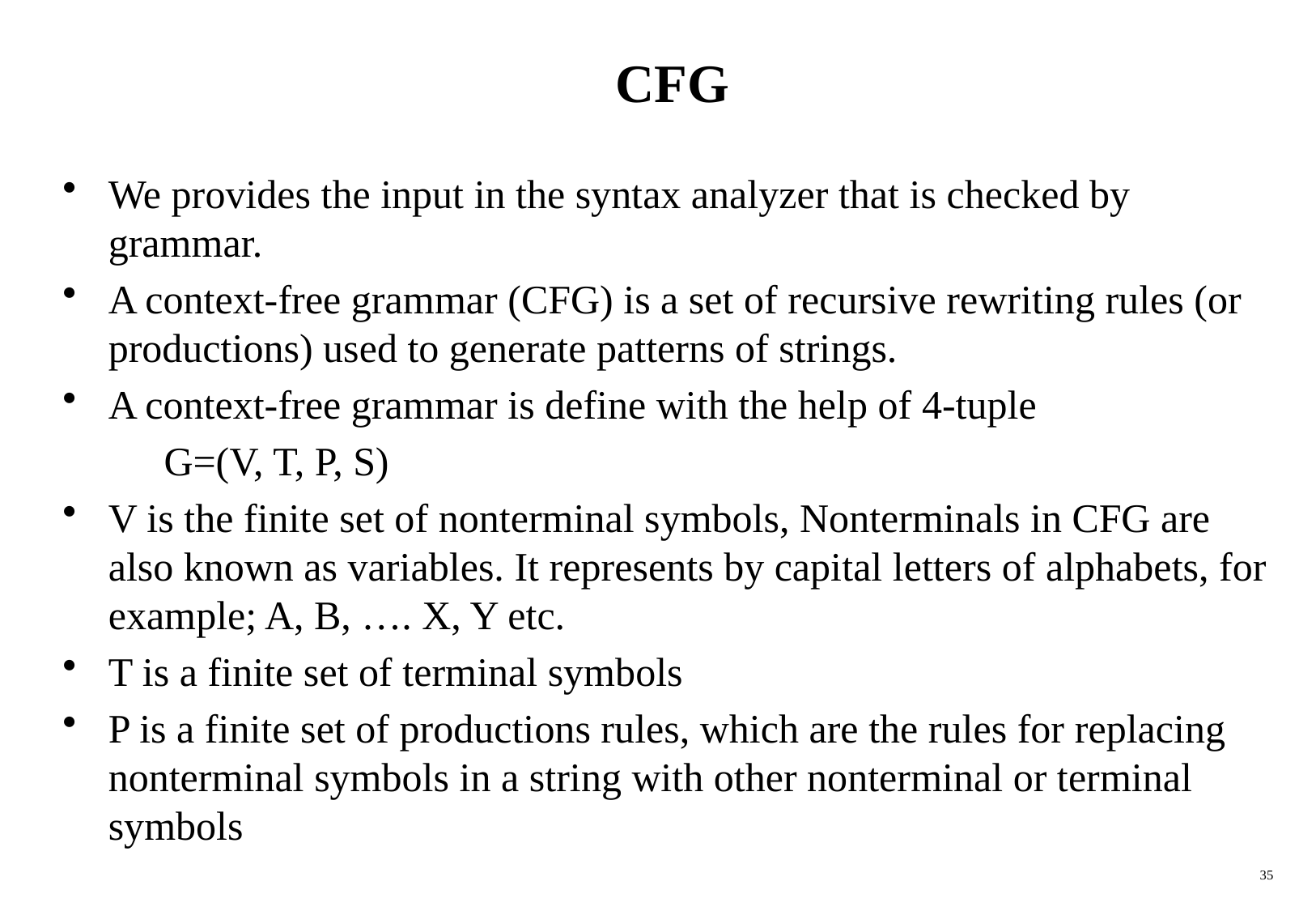

# CFG
We provides the input in the syntax analyzer that is checked by grammar.
A context-free grammar (CFG) is a set of recursive rewriting rules (or productions) used to generate patterns of strings.
A context-free grammar is define with the help of 4-tuple
          G=(V, T, P, S)
V is the finite set of nonterminal symbols, Nonterminals in CFG are also known as variables. It represents by capital letters of alphabets, for example; A, B, …. X, Y etc.
T is a finite set of terminal symbols
P is a finite set of productions rules, which are the rules for replacing nonterminal symbols in a string with other nonterminal or terminal symbols

35